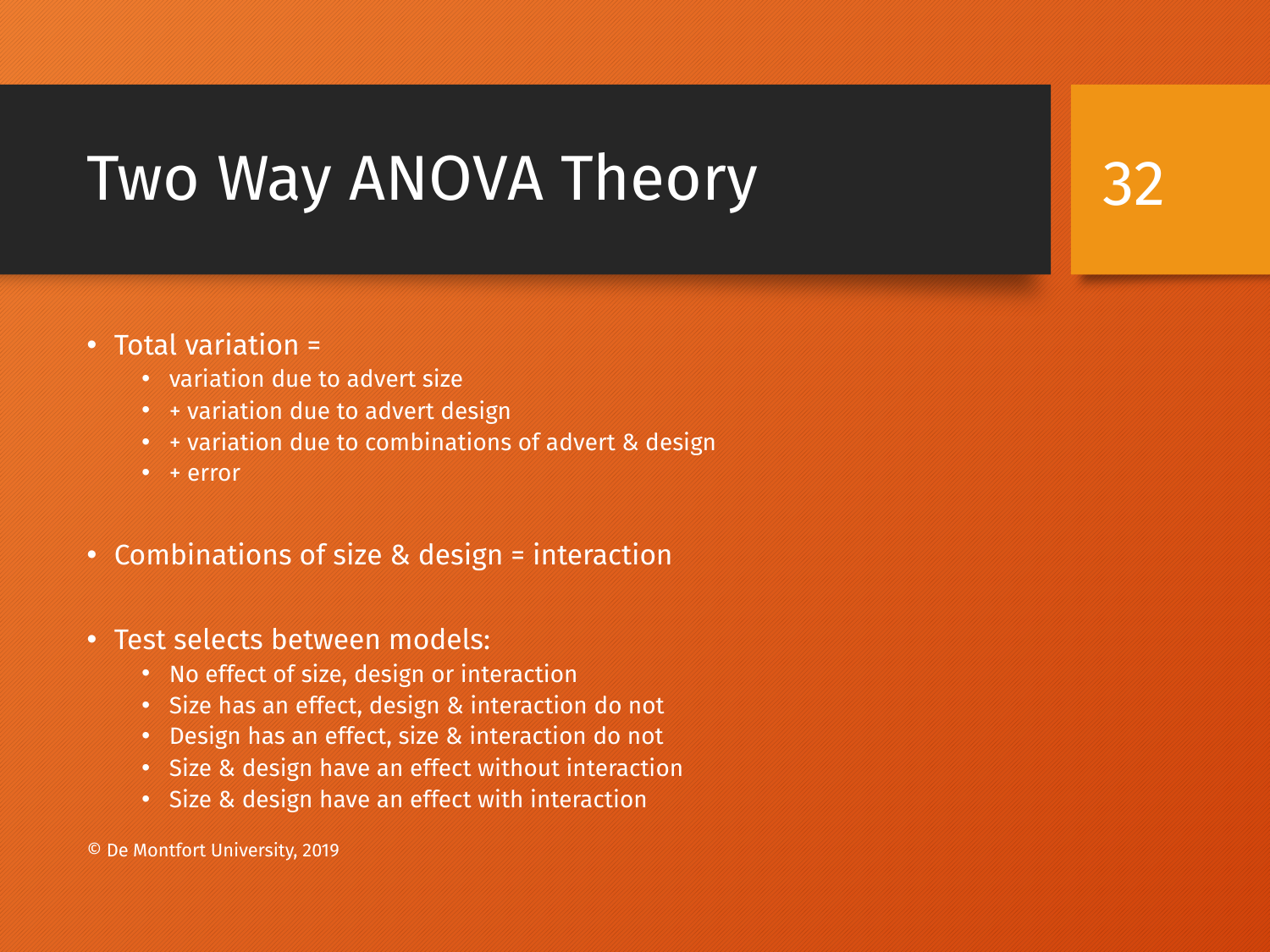

# Two Way ANOVA Theory
32
Total variation =
variation due to advert size
+ variation due to advert design
+ variation due to combinations of advert & design
+ error

Combinations of size & design = interaction

Test selects between models:
No effect of size, design or interaction
Size has an effect, design & interaction do not
Design has an effect, size & interaction do not
Size & design have an effect without interaction
Size & design have an effect with interaction
© De Montfort University, 2019